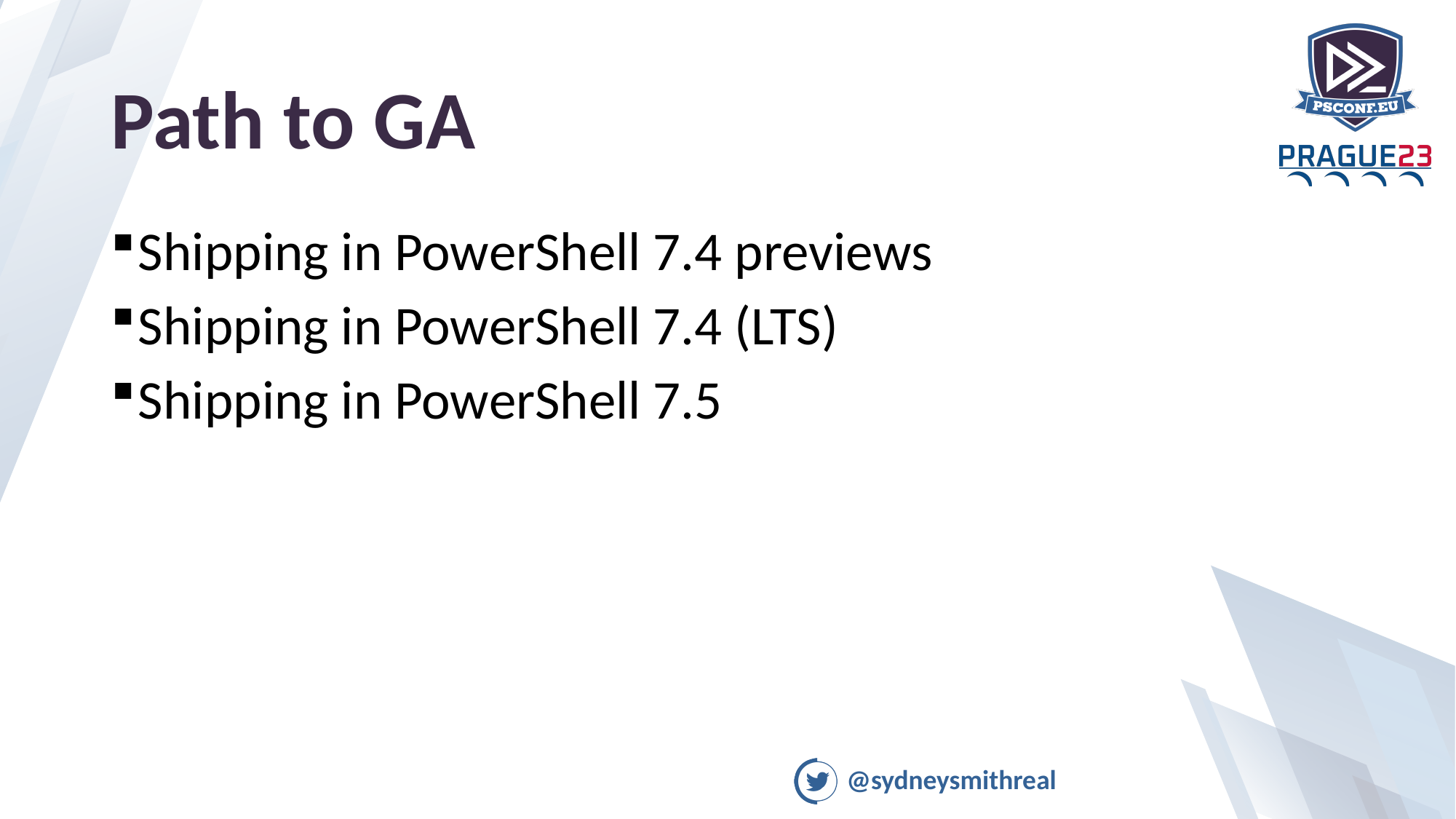

# Path to GA
Shipping in PowerShell 7.4 previews
Shipping in PowerShell 7.4 (LTS)
Shipping in PowerShell 7.5